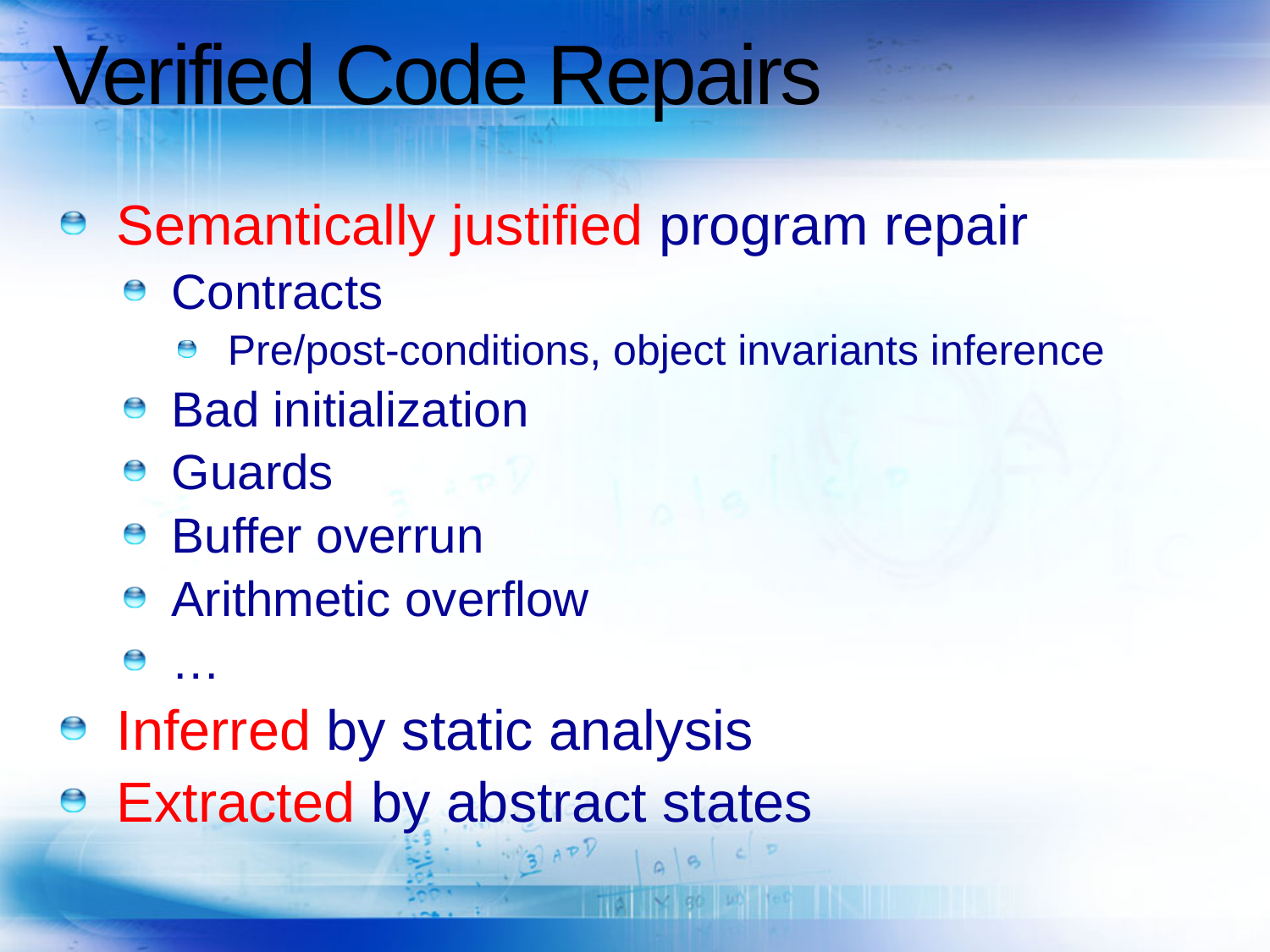

# Verified Code Repairs
Semantically justified program repair
Contracts
Pre/post-conditions, object invariants inference
Bad initialization
Guards
Buffer overrun
Arithmetic overflow
…
Inferred by static analysis
Extracted by abstract states